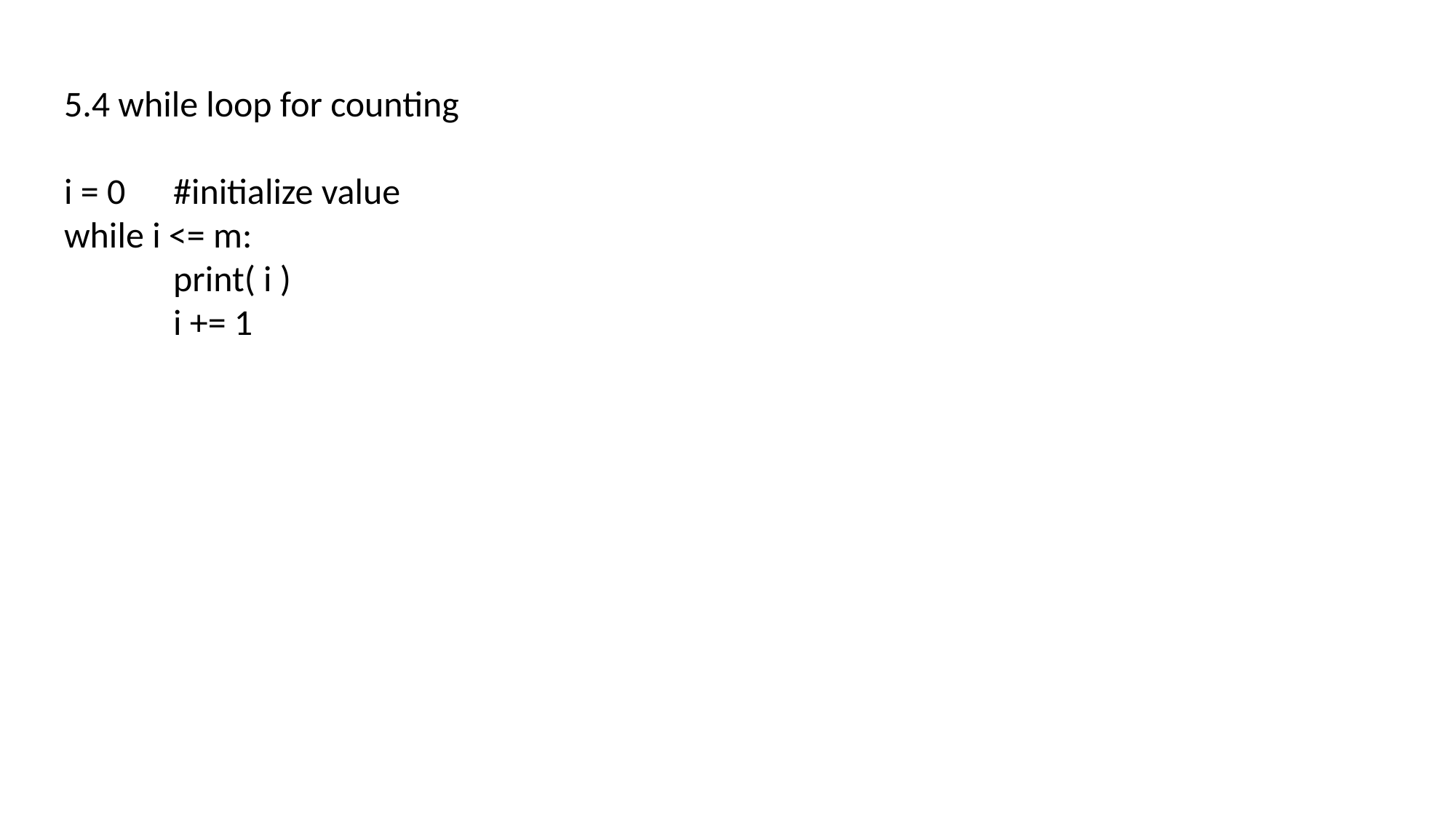

5.4 while loop for counting

i = 0	#initialize value
while i <= m:
	print( i )
	i += 1